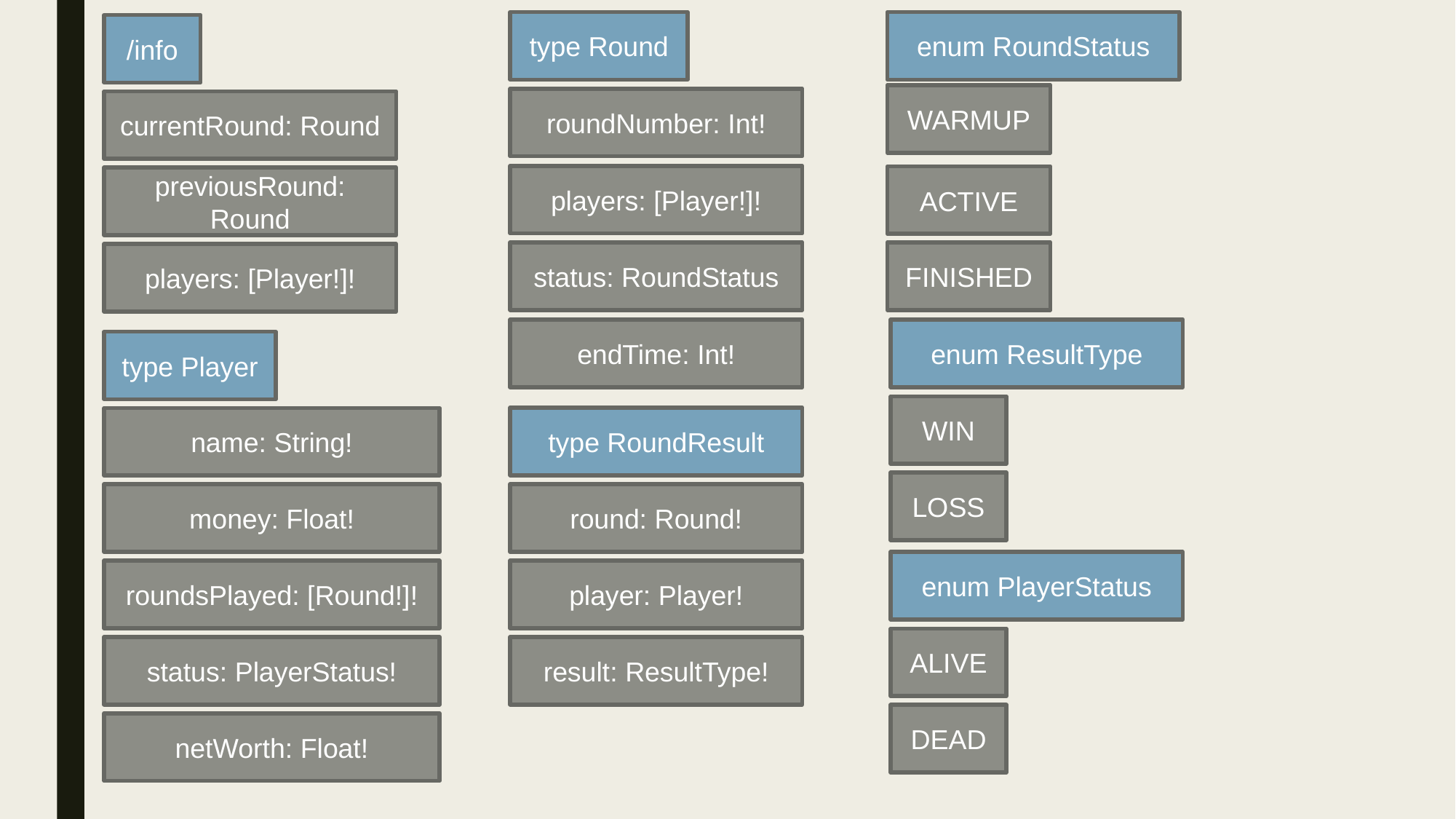

type Round
enum RoundStatus
/info
WARMUP
roundNumber: Int!
currentRound: Round
players: [Player!]!
ACTIVE
previousRound: Round
status: RoundStatus
FINISHED
players: [Player!]!
endTime: Int!
enum ResultType
type Player
WIN
type RoundResult
name: String!
LOSS
money: Float!
round: Round!
enum PlayerStatus
roundsPlayed: [Round!]!
player: Player!
ALIVE
status: PlayerStatus!
result: ResultType!
DEAD
netWorth: Float!